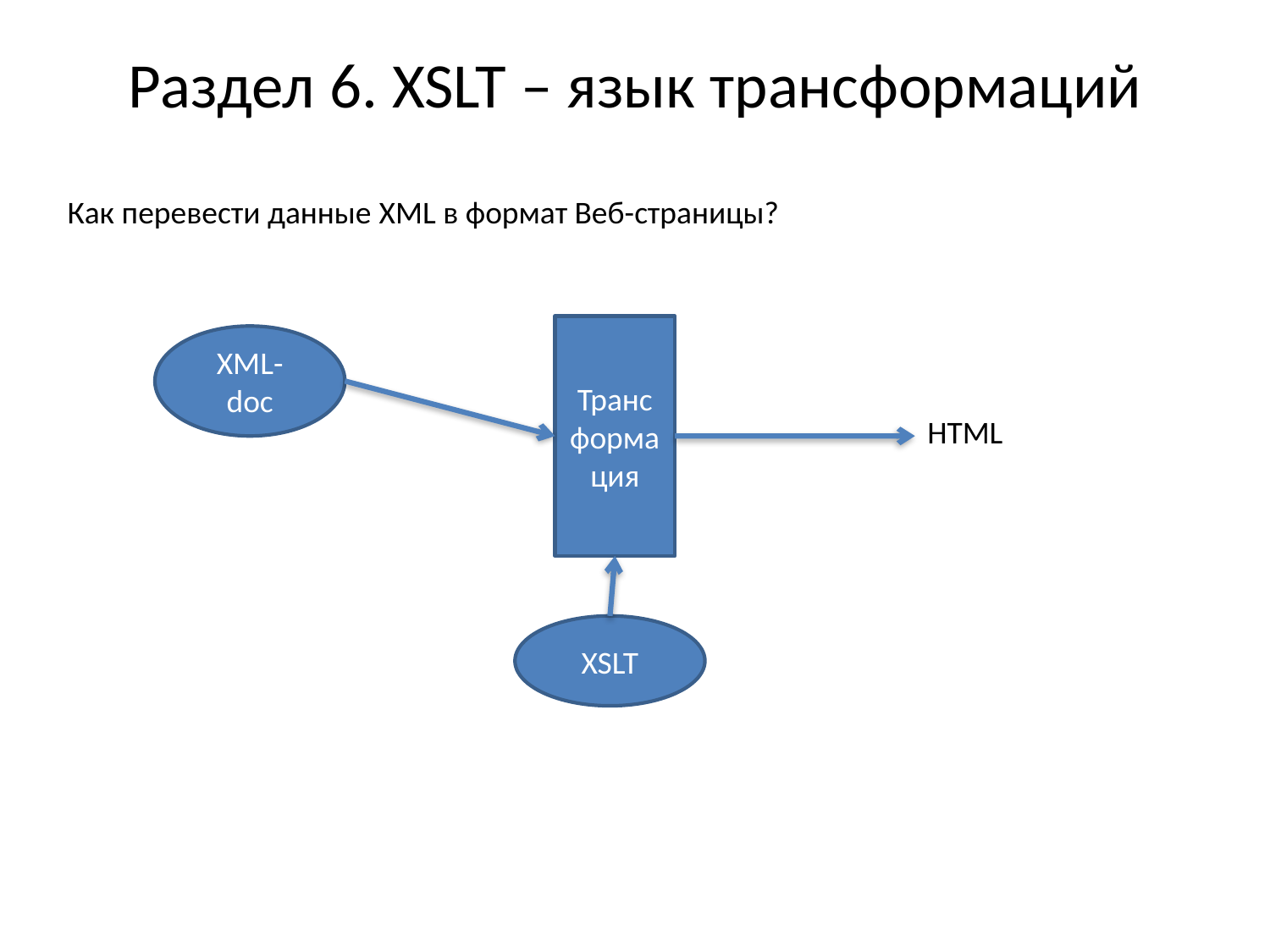

# Раздел 6. XSLT – язык трансформаций
Как перевести данные XML в формат Веб-страницы?
Трансформация
XML-doc
HTML
XSLT